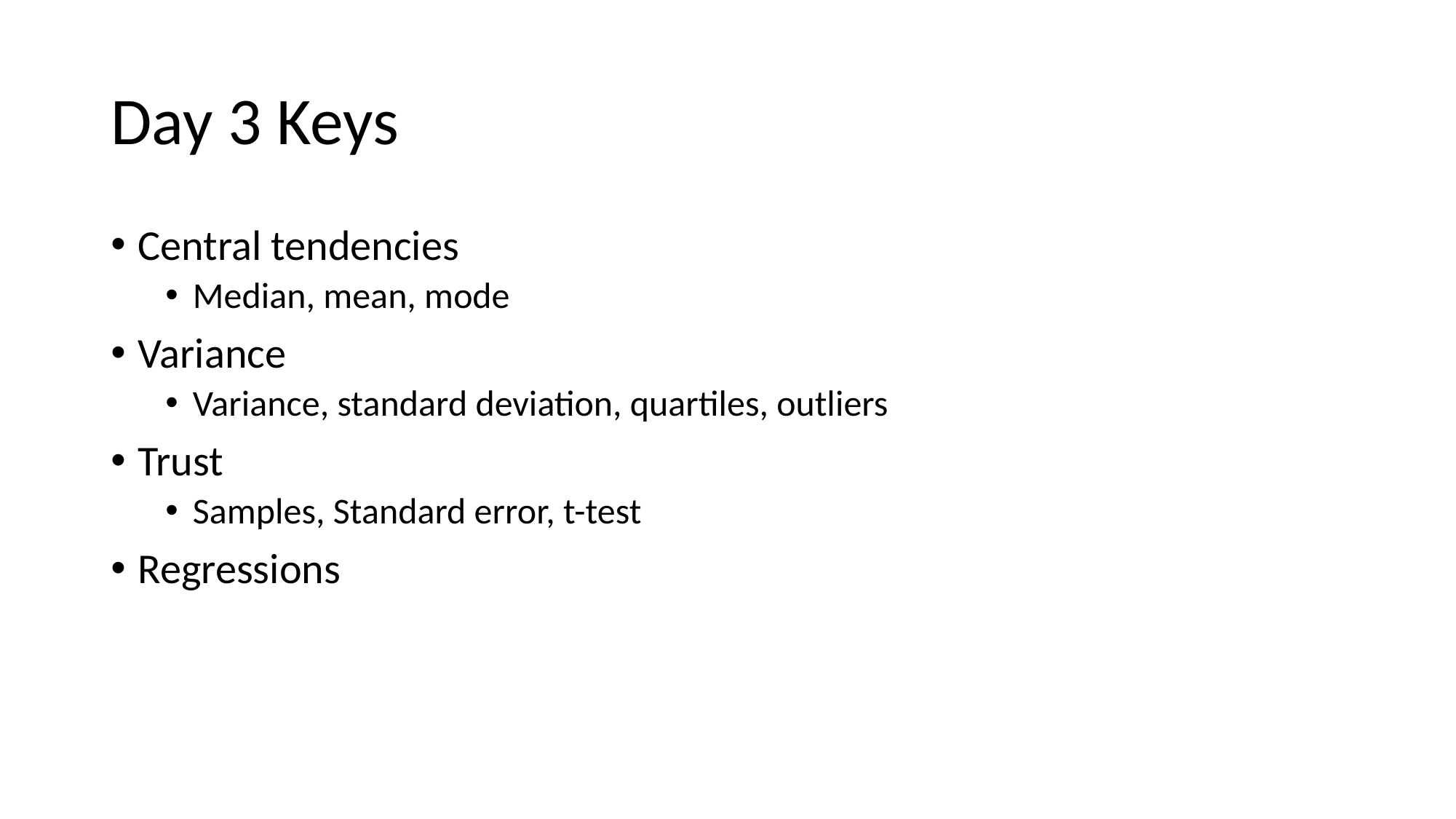

# Day 3 Keys
Central tendencies
Median, mean, mode
Variance
Variance, standard deviation, quartiles, outliers
Trust
Samples, Standard error, t-test
Regressions